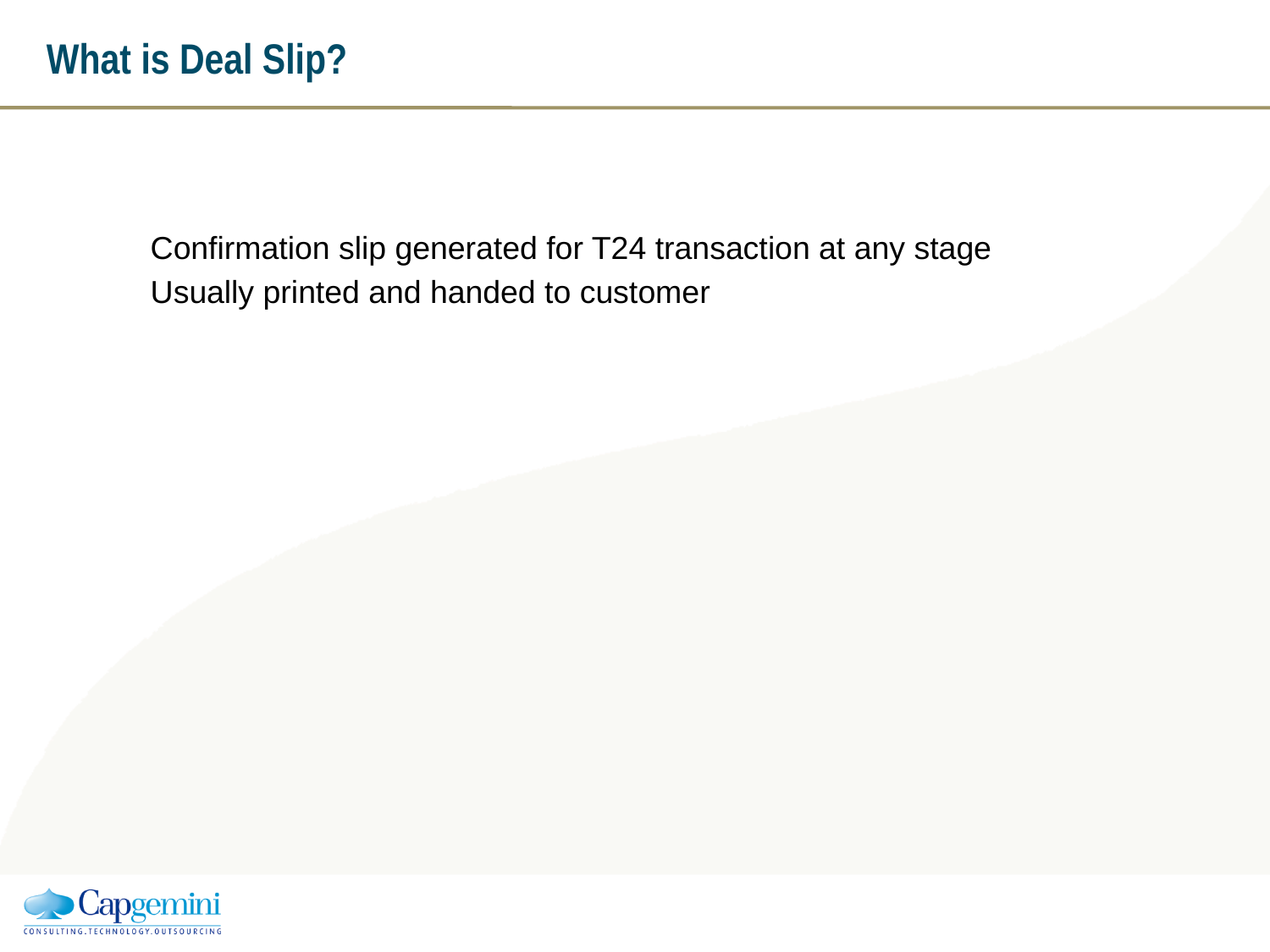

# What is Deal Slip?
Confirmation slip generated for T24 transaction at any stage
Usually printed and handed to customer